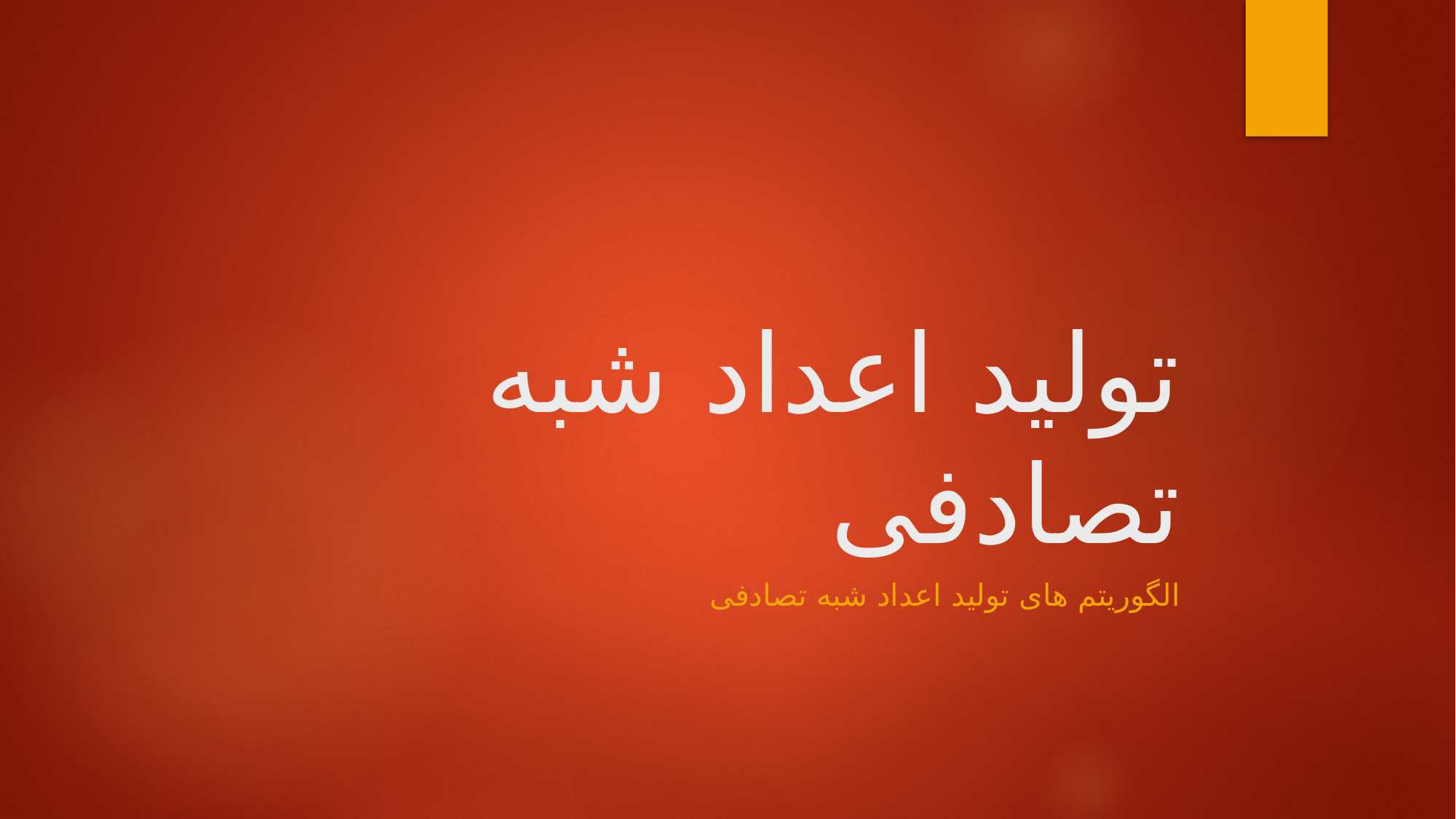

# تولید اعداد شبه تصادفی
الگوریتم های تولید اعداد شبه تصادفی